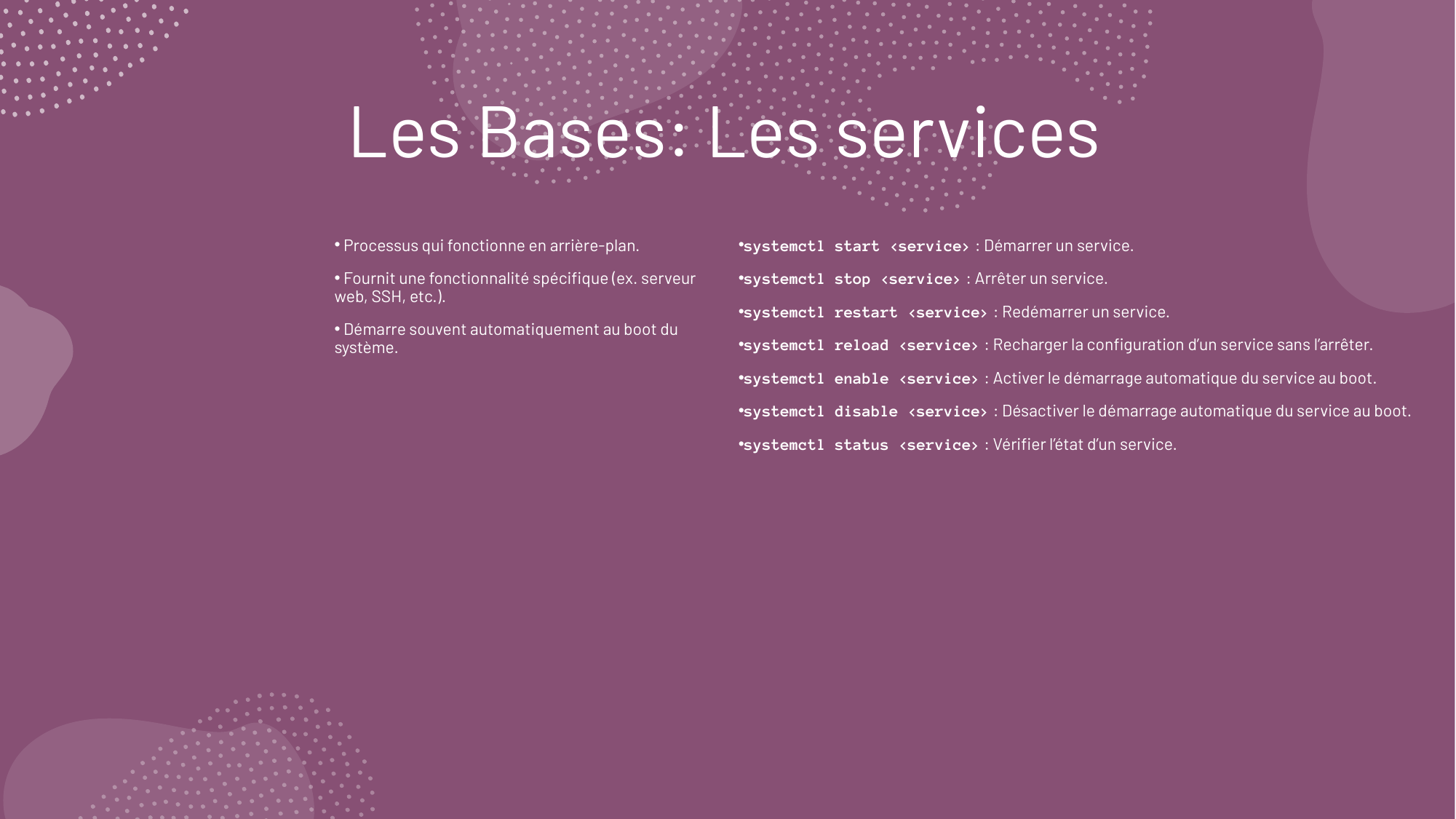

# Les Bases: Les services
 Processus qui fonctionne en arrière-plan.
 Fournit une fonctionnalité spécifique (ex. serveur web, SSH, etc.).
 Démarre souvent automatiquement au boot du système.

systemctl start <service> : Démarrer un service.
systemctl stop <service> : Arrêter un service.
systemctl restart <service> : Redémarrer un service.
systemctl reload <service> : Recharger la configuration d’un service sans l’arrêter.
systemctl enable <service> : Activer le démarrage automatique du service au boot.
systemctl disable <service> : Désactiver le démarrage automatique du service au boot.
systemctl status <service> : Vérifier l’état d’un service.